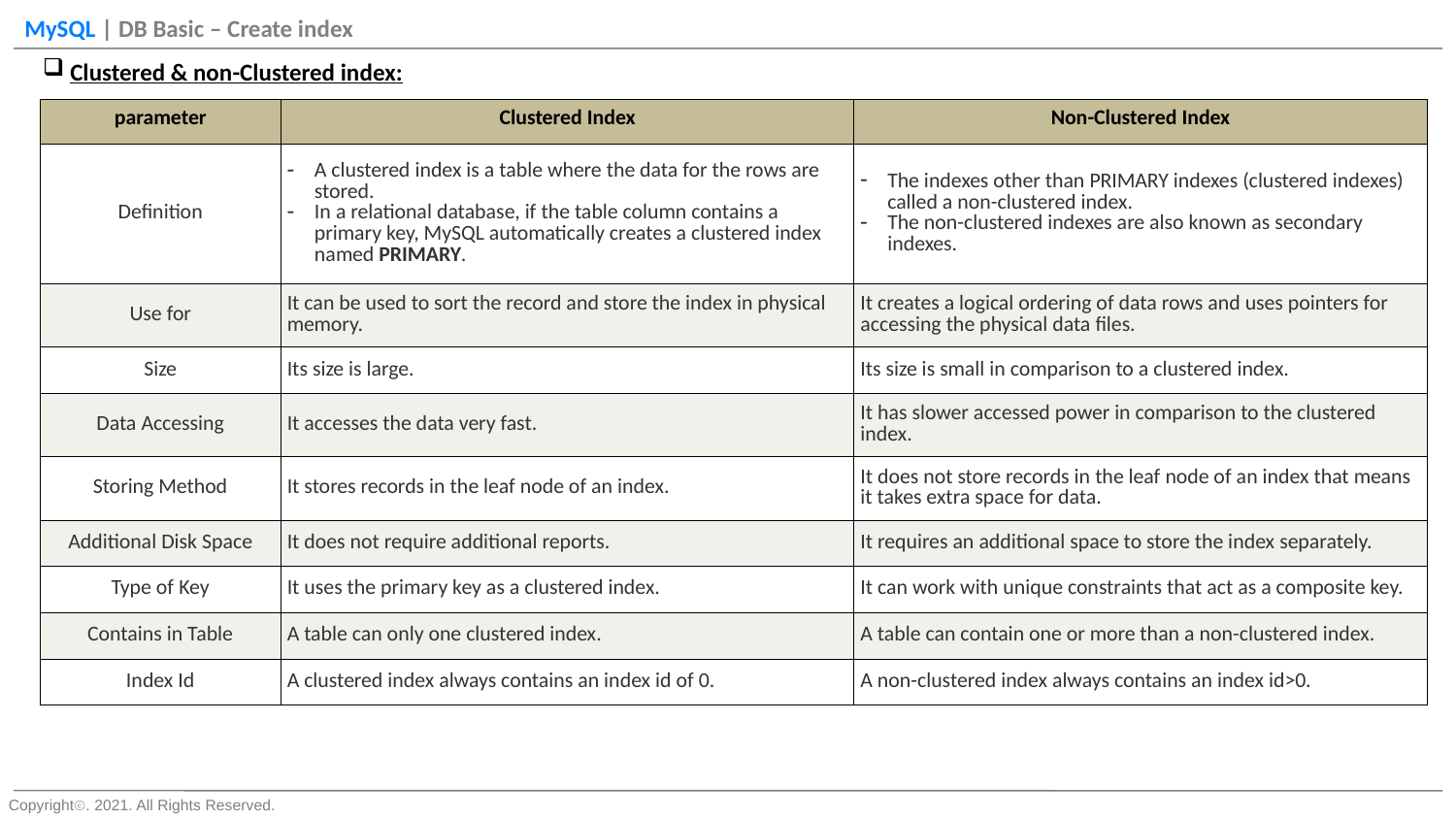

Clustered & non-Clustered index:
| parameter | Clustered Index | Non-Clustered Index |
| --- | --- | --- |
| Definition | A clustered index is a table where the data for the rows are stored. In a relational database, if the table column contains a primary key, MySQL automatically creates a clustered index named PRIMARY. | The indexes other than PRIMARY indexes (clustered indexes) called a non-clustered index. The non-clustered indexes are also known as secondary indexes. |
| Use for | It can be used to sort the record and store the index in physical memory. | It creates a logical ordering of data rows and uses pointers for accessing the physical data files. |
| Size | Its size is large. | Its size is small in comparison to a clustered index. |
| Data Accessing | It accesses the data very fast. | It has slower accessed power in comparison to the clustered index. |
| Storing Method | It stores records in the leaf node of an index. | It does not store records in the leaf node of an index that means it takes extra space for data. |
| Additional Disk Space | It does not require additional reports. | It requires an additional space to store the index separately. |
| Type of Key | It uses the primary key as a clustered index. | It can work with unique constraints that act as a composite key. |
| Contains in Table | A table can only one clustered index. | A table can contain one or more than a non-clustered index. |
| Index Id | A clustered index always contains an index id of 0. | A non-clustered index always contains an index id>0. |